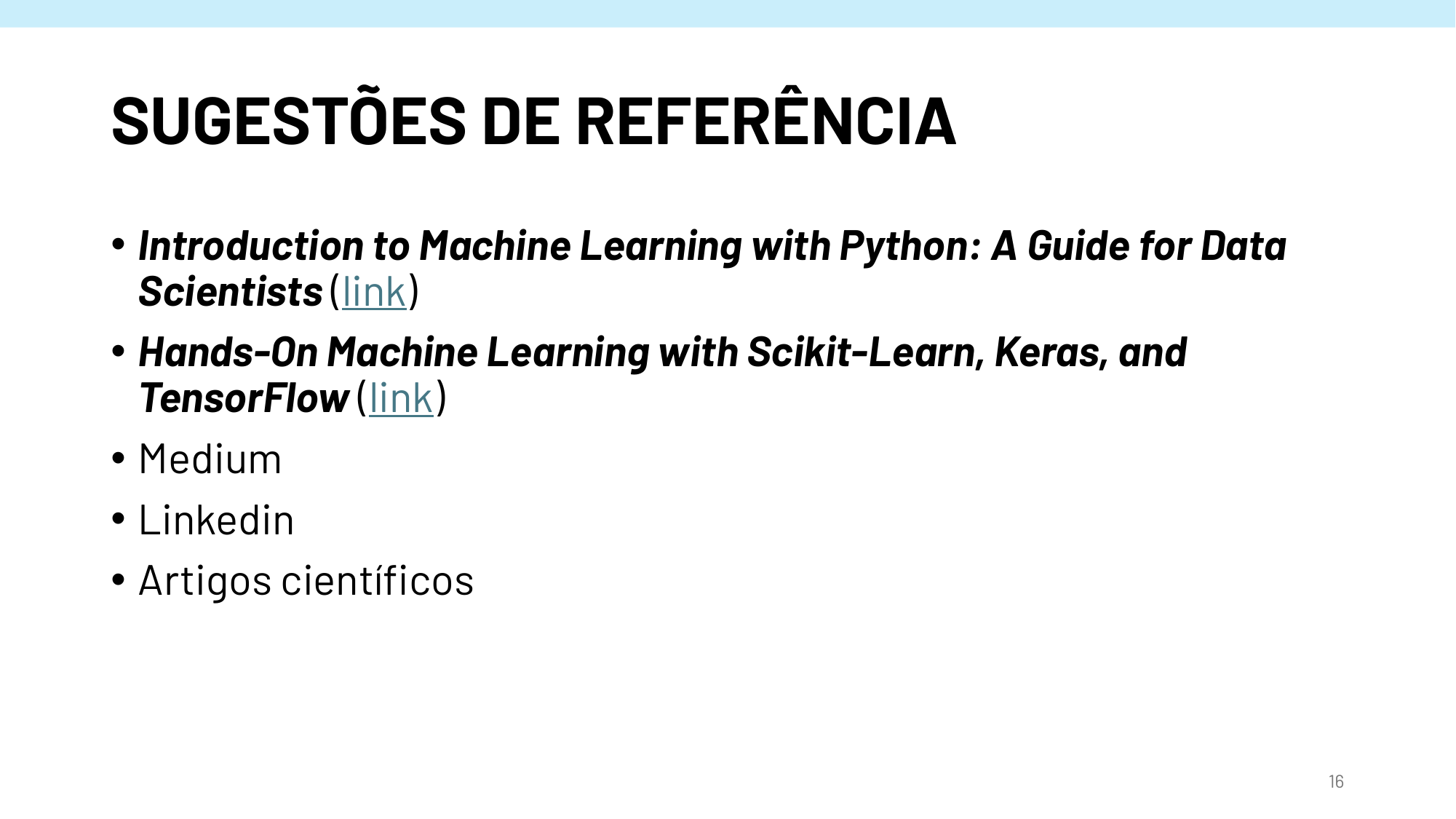

# SUGESTÕES DE REFERÊNCIA
Introduction to Machine Learning with Python: A Guide for Data Scientists (link)
Hands-On Machine Learning with Scikit-Learn, Keras, and TensorFlow (link)
Medium
Linkedin
Artigos científicos
16